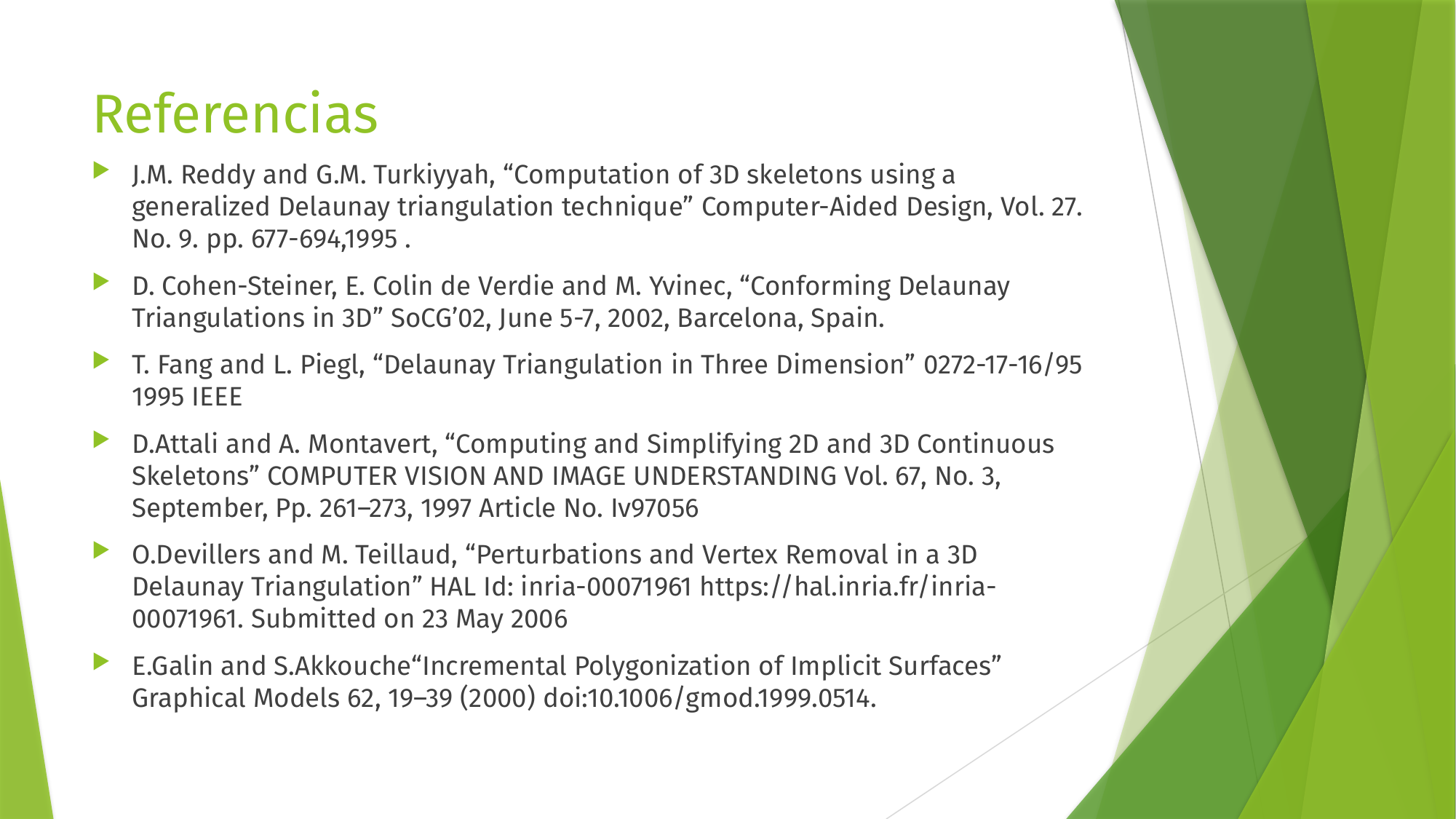

# Referencias
J.M. Reddy and G.M. Turkiyyah, “Computation of 3D skeletons using a generalized Delaunay triangulation technique” Computer-Aided Design, Vol. 27. No. 9. pp. 677-694,1995 .
D. Cohen-Steiner, E. Colin de Verdie and M. Yvinec, “Conforming Delaunay Triangulations in 3D” SoCG’02, June 5-7, 2002, Barcelona, Spain.
T. Fang and L. Piegl, “Delaunay Triangulation in Three Dimension” 0272-17-16/95 1995 IEEE
D.Attali and A. Montavert, “Computing and Simplifying 2D and 3D Continuous Skeletons” COMPUTER VISION AND IMAGE UNDERSTANDING Vol. 67, No. 3, September, Pp. 261–273, 1997 Article No. Iv97056
O.Devillers and M. Teillaud, “Perturbations and Vertex Removal in a 3D Delaunay Triangulation” HAL Id: inria-00071961 https://hal.inria.fr/inria-00071961. Submitted on 23 May 2006
E.Galin and S.Akkouche“Incremental Polygonization of Implicit Surfaces” Graphical Models 62, 19–39 (2000) doi:10.1006/gmod.1999.0514.